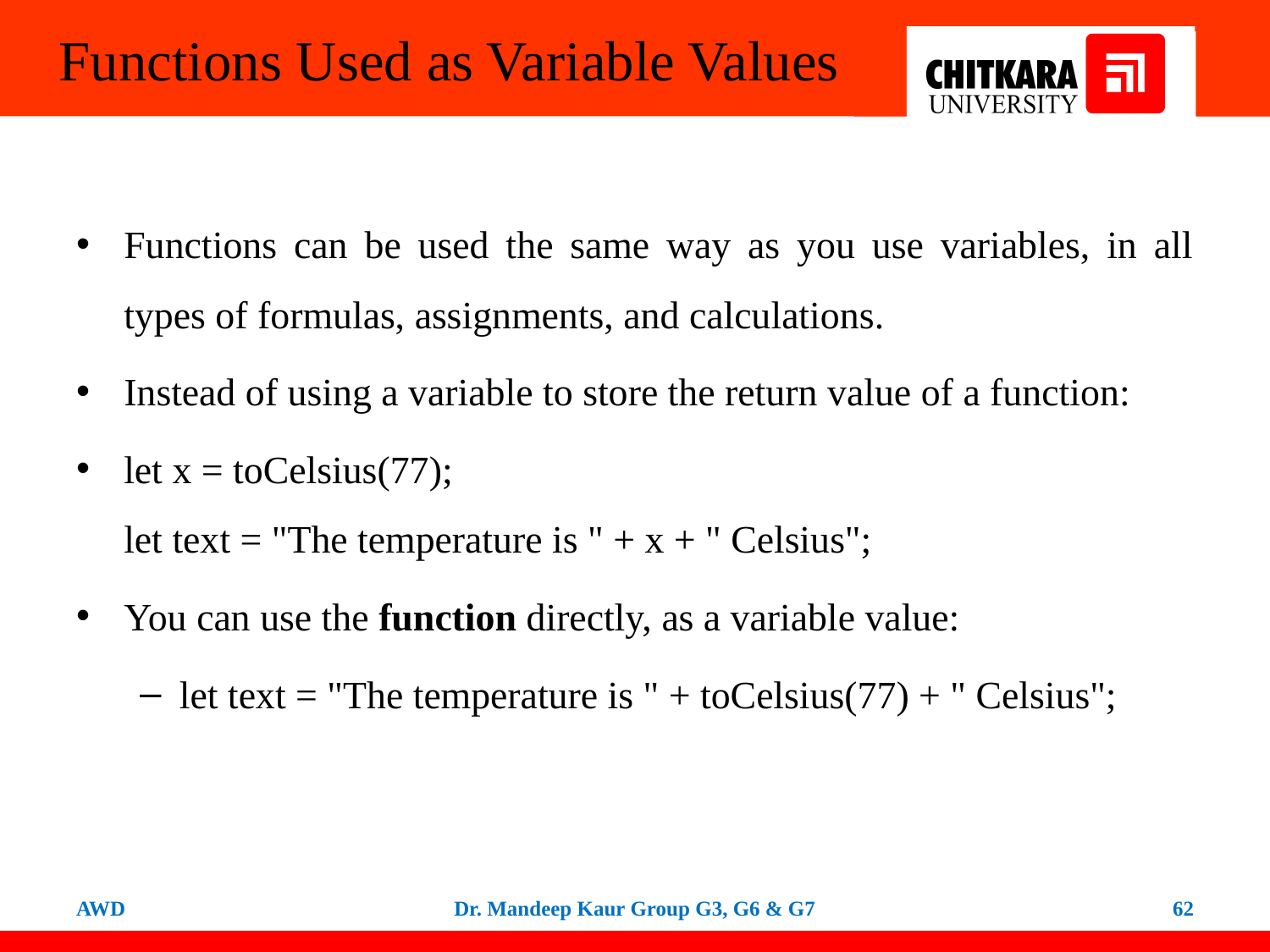

# Functions Used as Variable Values
Functions can be used the same way as you use variables, in all types of formulas, assignments, and calculations.
Instead of using a variable to store the return value of a function:
let x = toCelsius(77);
let text = "The temperature is " + x + " Celsius";
You can use the function directly, as a variable value:
let text = "The temperature is " + toCelsius(77) + " Celsius";

AWD
Dr. Mandeep Kaur Group G3, G6 & G7
62